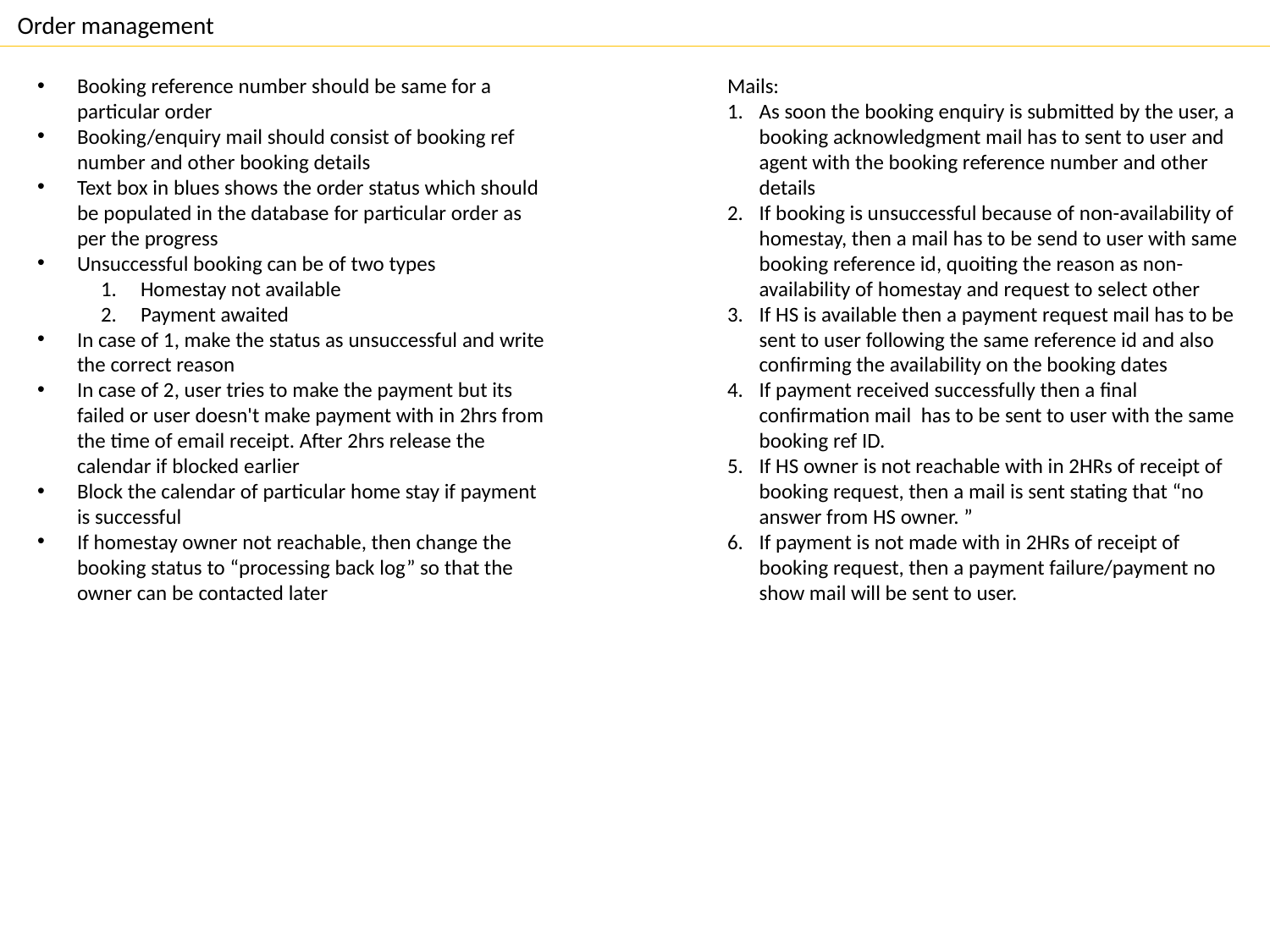

Order management
Booking reference number should be same for a particular order
Booking/enquiry mail should consist of booking ref number and other booking details
Text box in blues shows the order status which should be populated in the database for particular order as per the progress
Unsuccessful booking can be of two types
Homestay not available
Payment awaited
In case of 1, make the status as unsuccessful and write the correct reason
In case of 2, user tries to make the payment but its failed or user doesn't make payment with in 2hrs from the time of email receipt. After 2hrs release the calendar if blocked earlier
Block the calendar of particular home stay if payment is successful
If homestay owner not reachable, then change the booking status to “processing back log” so that the owner can be contacted later

Mails:
As soon the booking enquiry is submitted by the user, a booking acknowledgment mail has to sent to user and agent with the booking reference number and other details
If booking is unsuccessful because of non-availability of homestay, then a mail has to be send to user with same booking reference id, quoiting the reason as non-availability of homestay and request to select other
If HS is available then a payment request mail has to be sent to user following the same reference id and also confirming the availability on the booking dates
If payment received successfully then a final confirmation mail  has to be sent to user with the same booking ref ID.
If HS owner is not reachable with in 2HRs of receipt of booking request, then a mail is sent stating that “no answer from HS owner. ”
If payment is not made with in 2HRs of receipt of booking request, then a payment failure/payment no show mail will be sent to user.